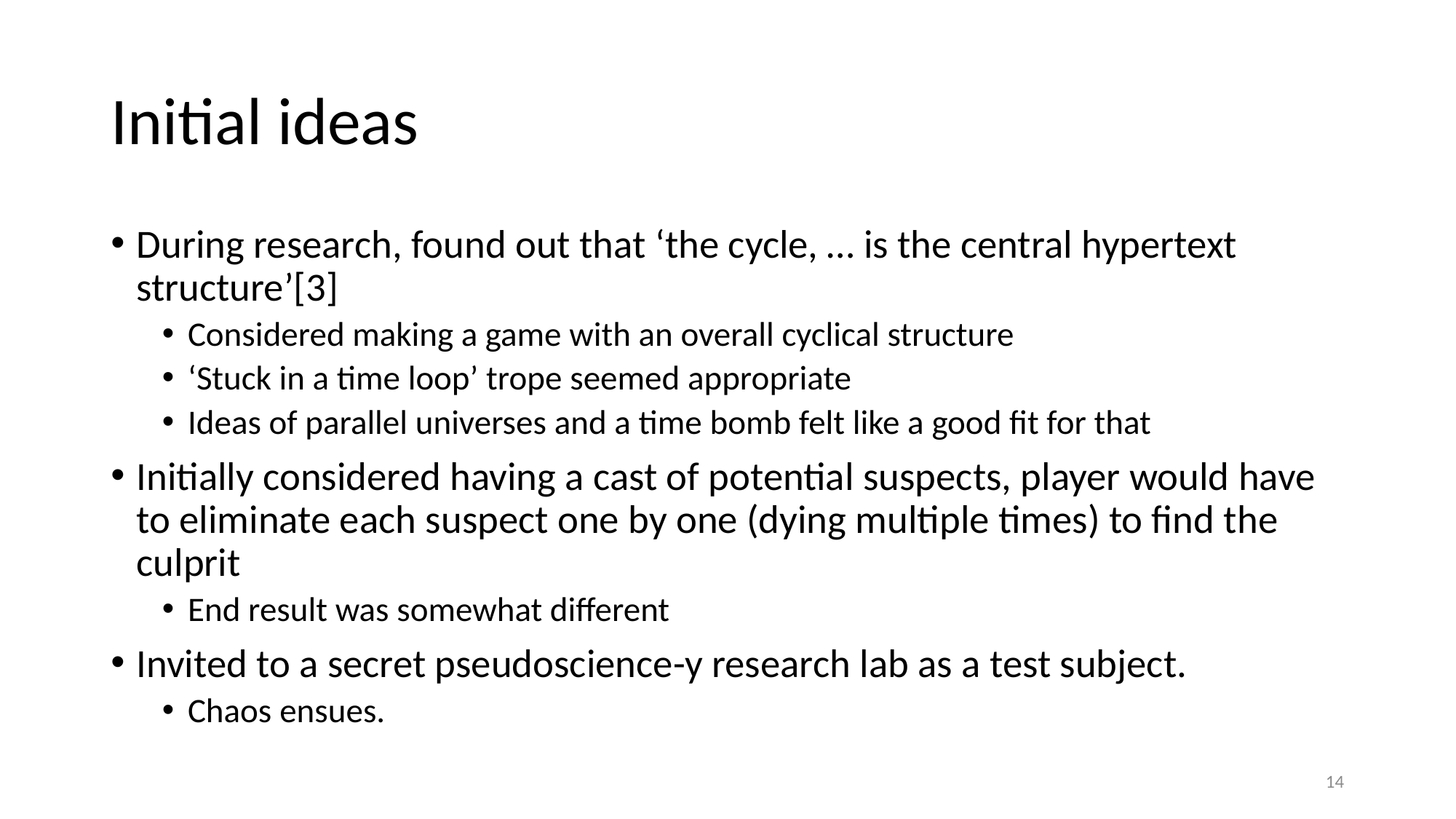

# Initial ideas
During research, found out that ‘the cycle, … is the central hypertext structure’[3]
Considered making a game with an overall cyclical structure
‘Stuck in a time loop’ trope seemed appropriate
Ideas of parallel universes and a time bomb felt like a good fit for that
Initially considered having a cast of potential suspects, player would have to eliminate each suspect one by one (dying multiple times) to find the culprit
End result was somewhat different
Invited to a secret pseudoscience-y research lab as a test subject.
Chaos ensues.
14